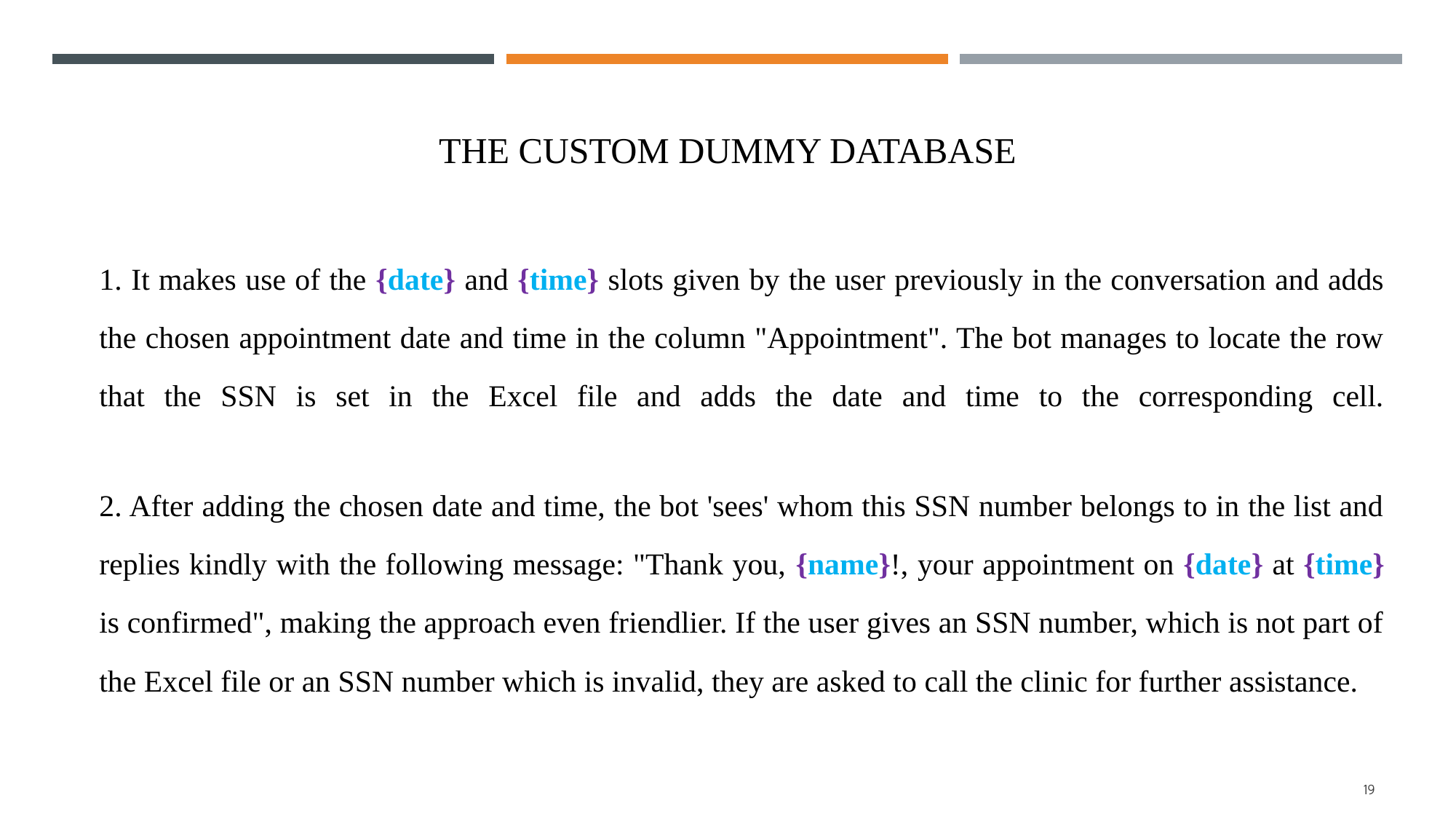

# The CUSTOM DUMMY DATABASE
1. It makes use of the {date} and {time} slots given by the user previously in the conversation and adds the chosen appointment date and time in the column "Appointment". The bot manages to locate the row that the SSN is set in the Excel file and adds the date and time to the corresponding cell.
2. After adding the chosen date and time, the bot 'sees' whom this SSN number belongs to in the list and replies kindly with the following message: "Thank you, {name}!, your appointment on {date} at {time} is confirmed", making the approach even friendlier. If the user gives an SSN number, which is not part of the Excel file or an SSN number which is invalid, they are asked to call the clinic for further assistance.
19